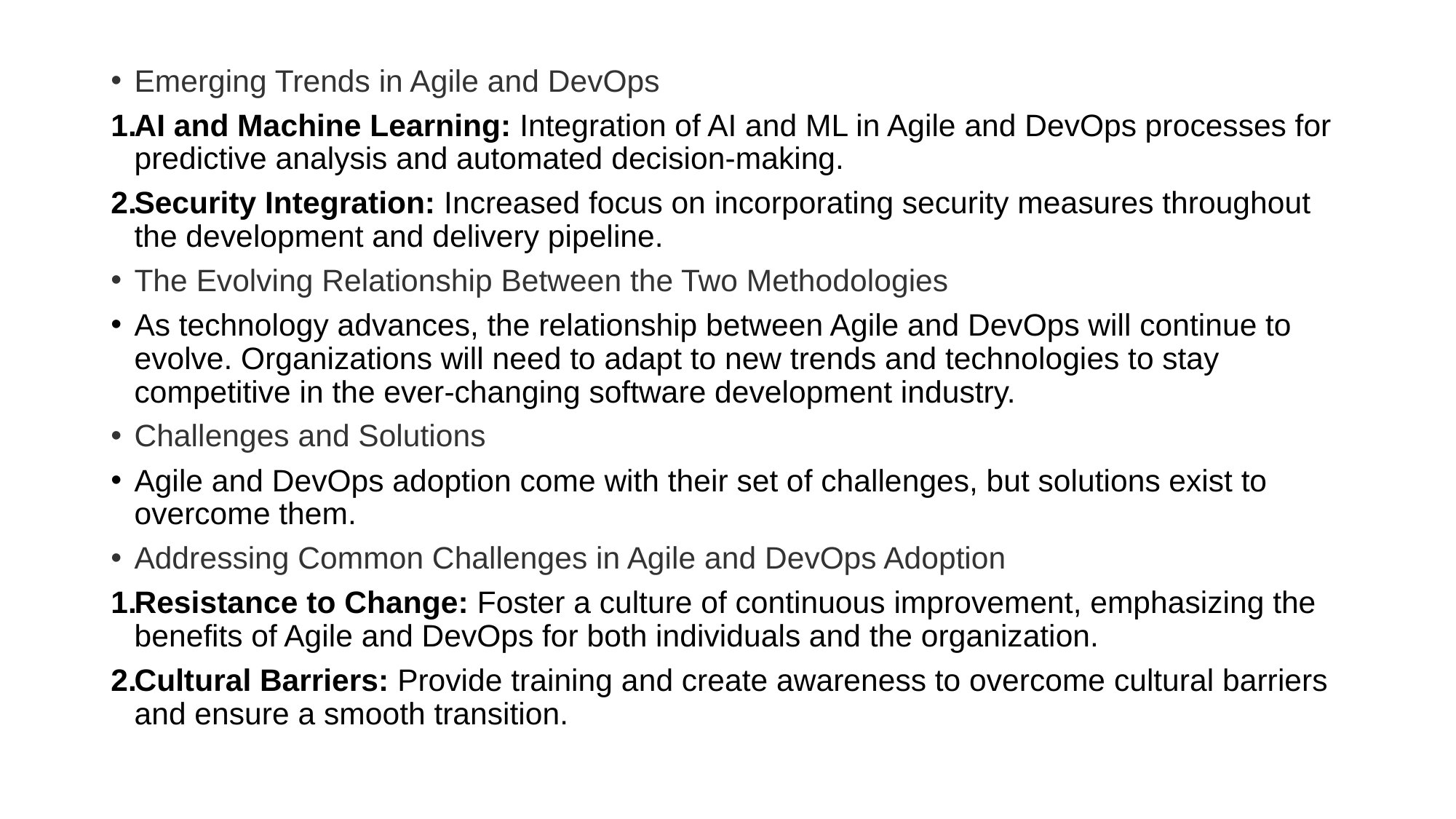

Emerging Trends in Agile and DevOps
AI and Machine Learning: Integration of AI and ML in Agile and DevOps processes for predictive analysis and automated decision-making.
Security Integration: Increased focus on incorporating security measures throughout the development and delivery pipeline.
The Evolving Relationship Between the Two Methodologies
As technology advances, the relationship between Agile and DevOps will continue to evolve. Organizations will need to adapt to new trends and technologies to stay competitive in the ever-changing software development industry.
Challenges and Solutions
Agile and DevOps adoption come with their set of challenges, but solutions exist to overcome them.
Addressing Common Challenges in Agile and DevOps Adoption
Resistance to Change: Foster a culture of continuous improvement, emphasizing the benefits of Agile and DevOps for both individuals and the organization.
Cultural Barriers: Provide training and create awareness to overcome cultural barriers and ensure a smooth transition.